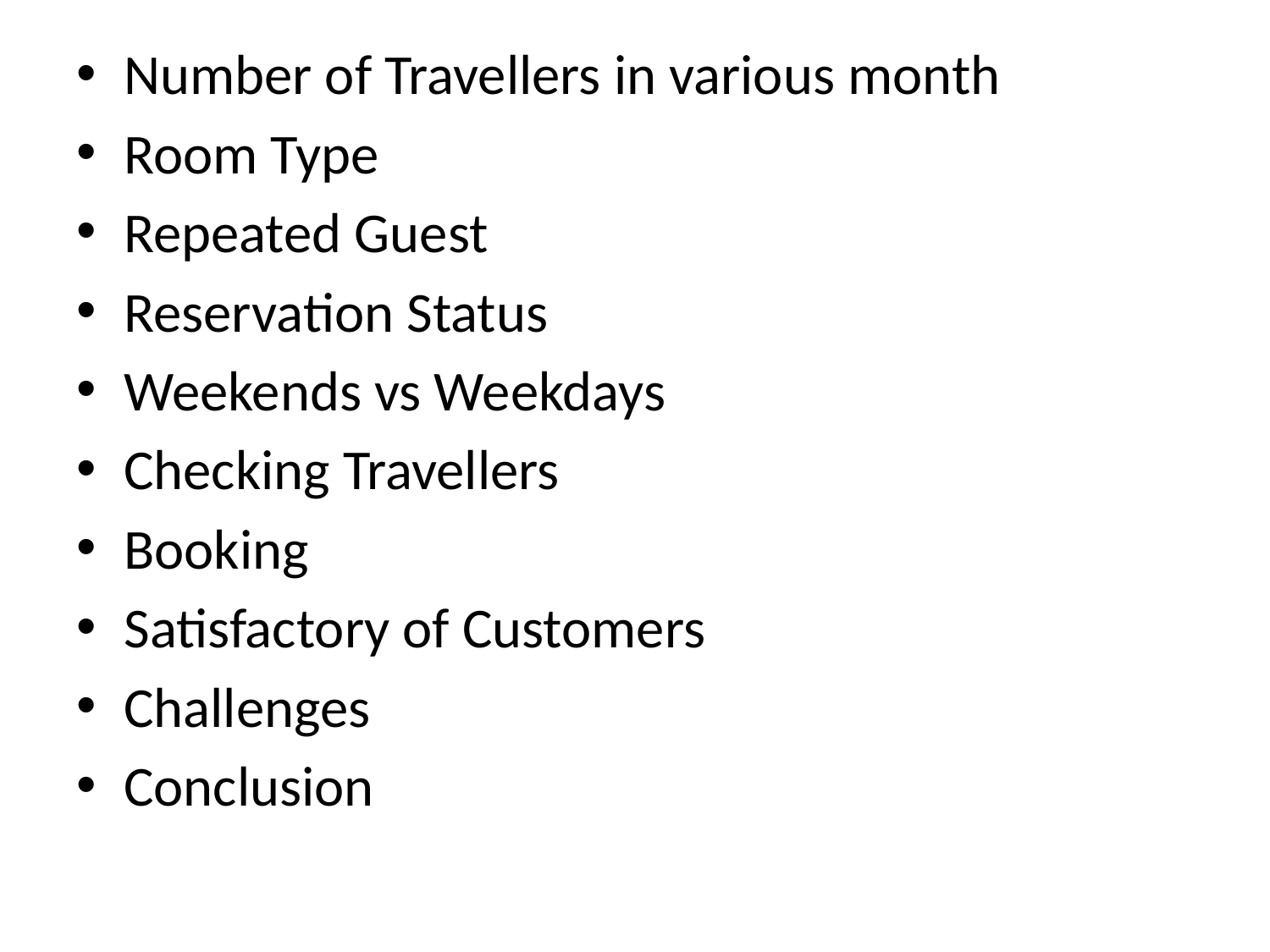

Number of Travellers in various month
Room Type
Repeated Guest
Reservation Status
Weekends vs Weekdays
Checking Travellers
Booking
Satisfactory of Customers
Challenges
Conclusion